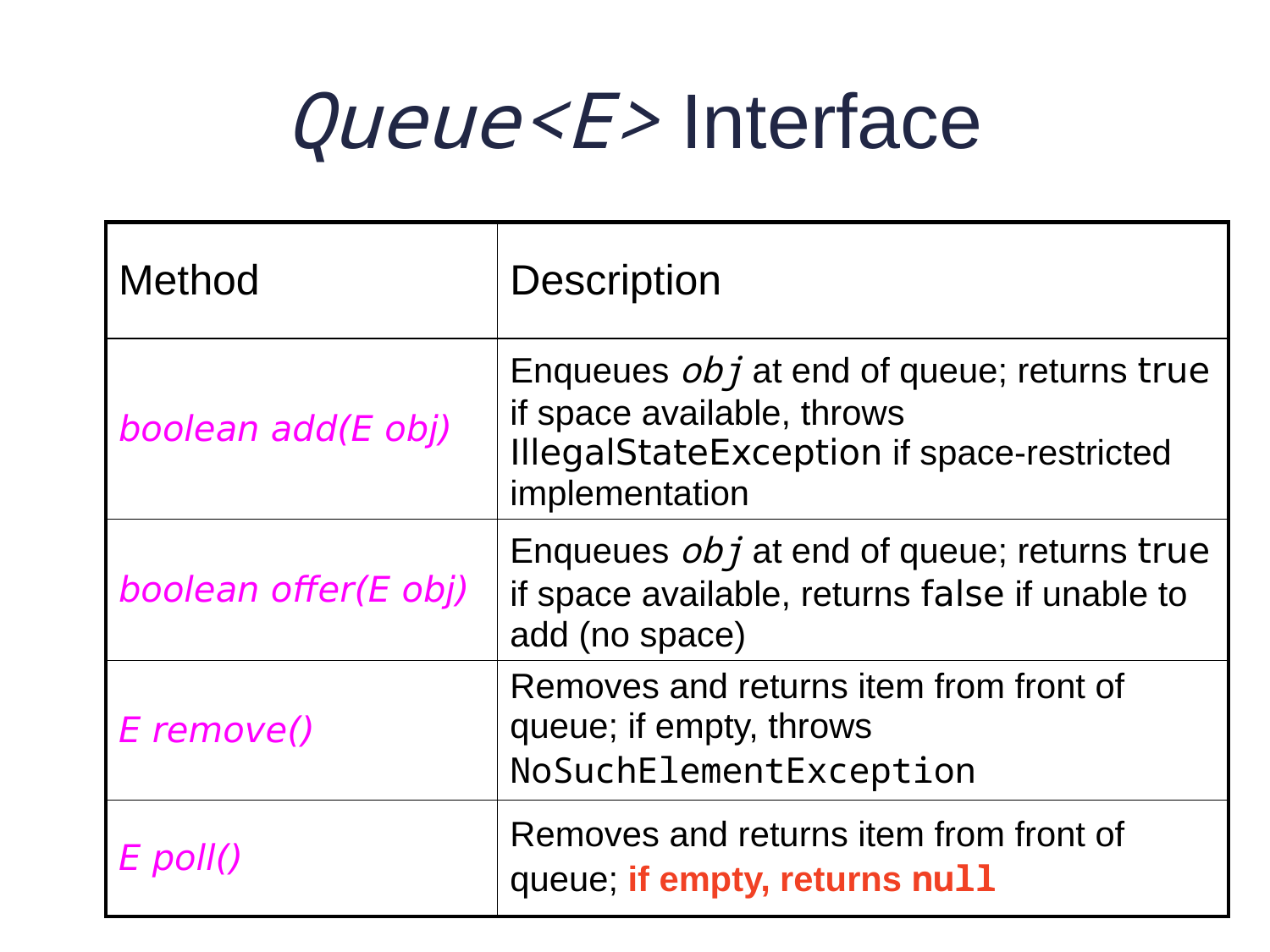

# Queue<E> Interface
| Method | Description |
| --- | --- |
| boolean add(E obj) | Enqueues obj at end of queue; returns true if space available, throws IllegalStateException if space-restricted implementation |
| boolean offer(E obj) | Enqueues obj at end of queue; returns true if space available, returns false if unable to add (no space) |
| E remove() | Removes and returns item from front of queue; if empty, throws NoSuchElementException |
| E poll() | Removes and returns item from front of queue; if empty, returns null |